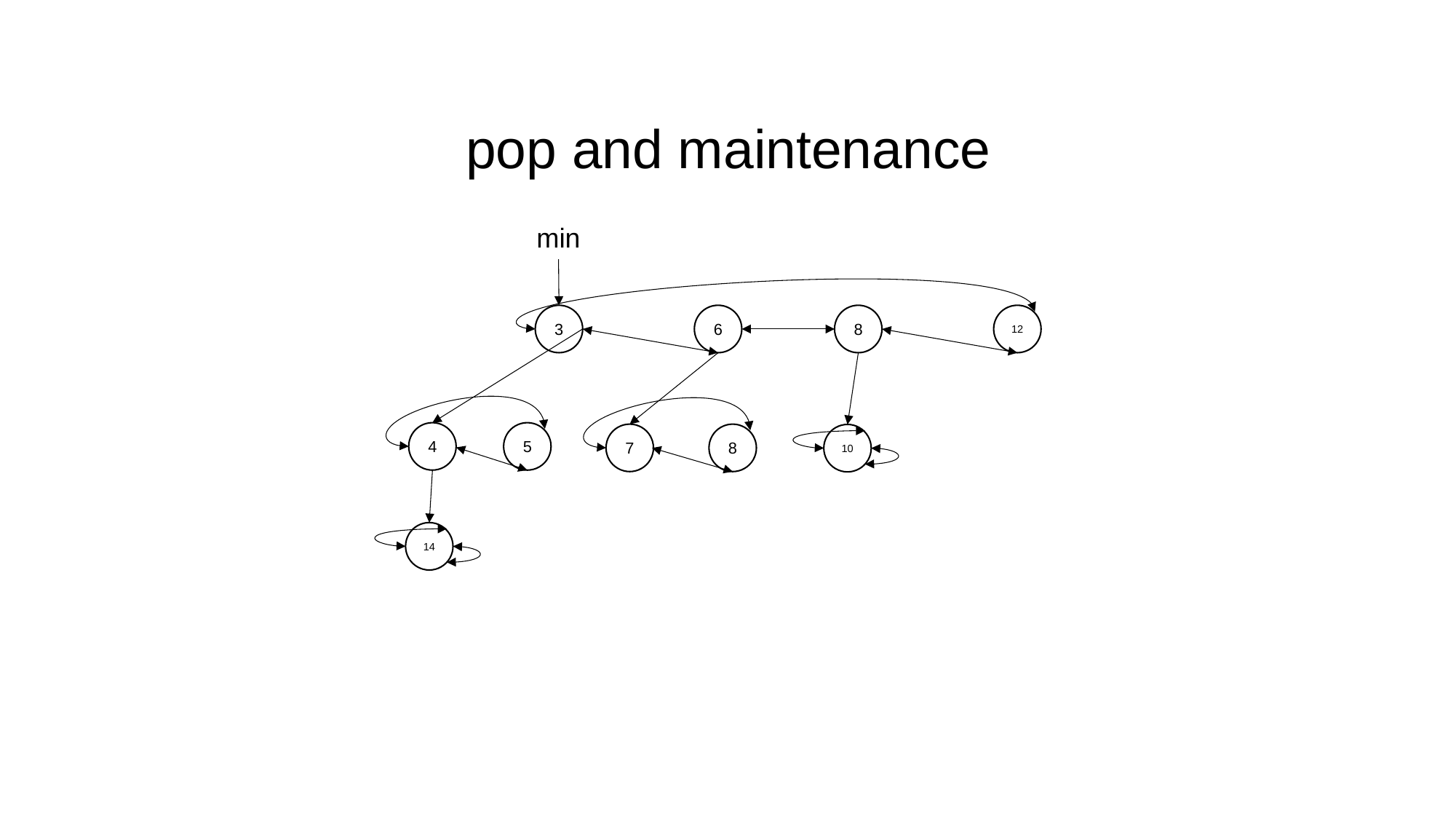

# pop and maintenance
min
3
6
8
12
4
5
7
8
10
14